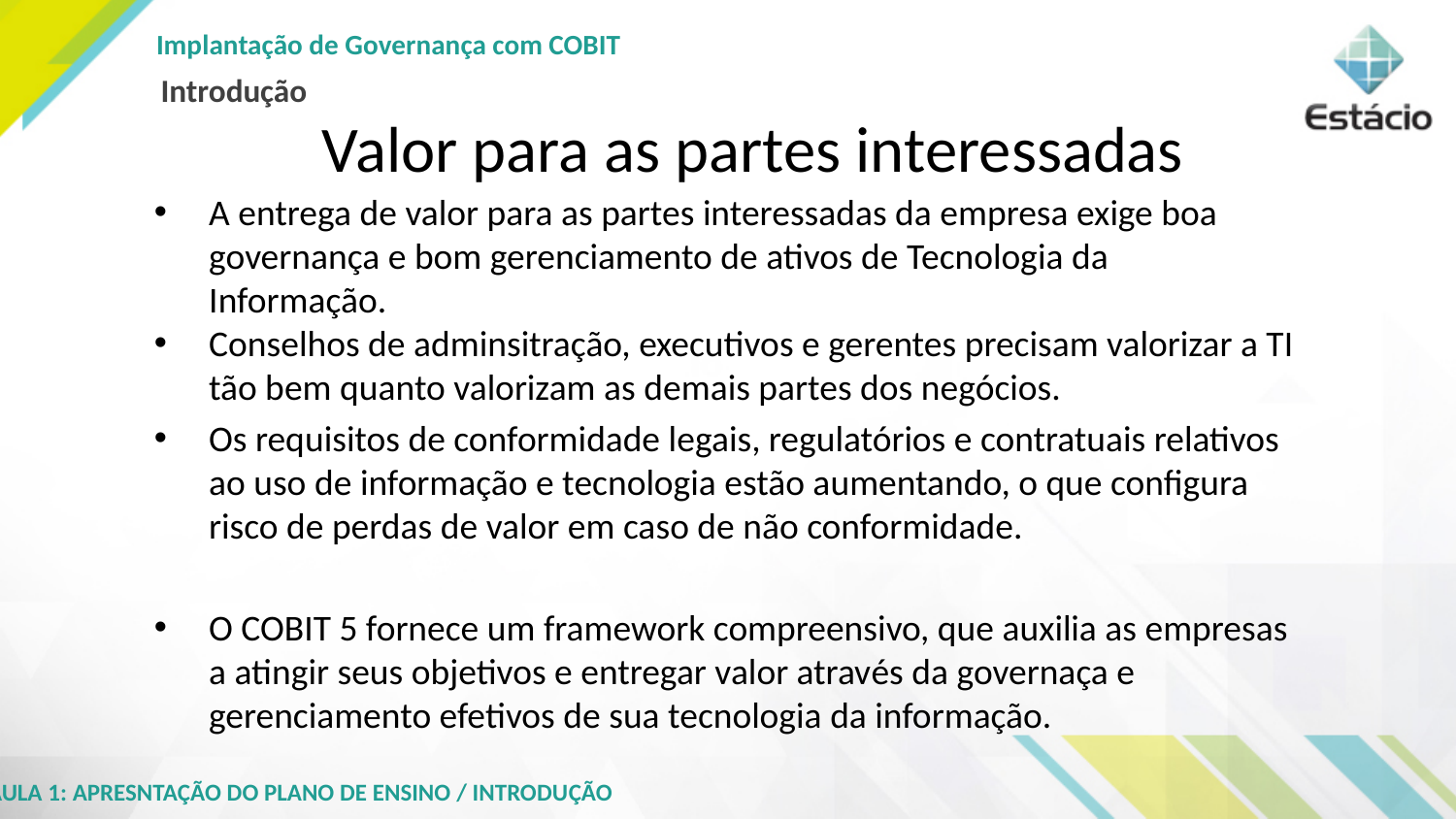

Implantação de Governança com COBIT
Introdução
# Valor para as partes interessadas
A entrega de valor para as partes interessadas da empresa exige boa governança e bom gerenciamento de ativos de Tecnologia da Informação.
Conselhos de adminsitração, executivos e gerentes precisam valorizar a TI tão bem quanto valorizam as demais partes dos negócios.
Os requisitos de conformidade legais, regulatórios e contratuais relativos ao uso de informação e tecnologia estão aumentando, o que configura risco de perdas de valor em caso de não conformidade.

O COBIT 5 fornece um framework compreensivo, que auxilia as empresas a atingir seus objetivos e entregar valor através da governaça e gerenciamento efetivos de sua tecnologia da informação.
AULA 1: APRESNTAÇÃO DO PLANO DE ENSINO / INTRODUÇÃO
21